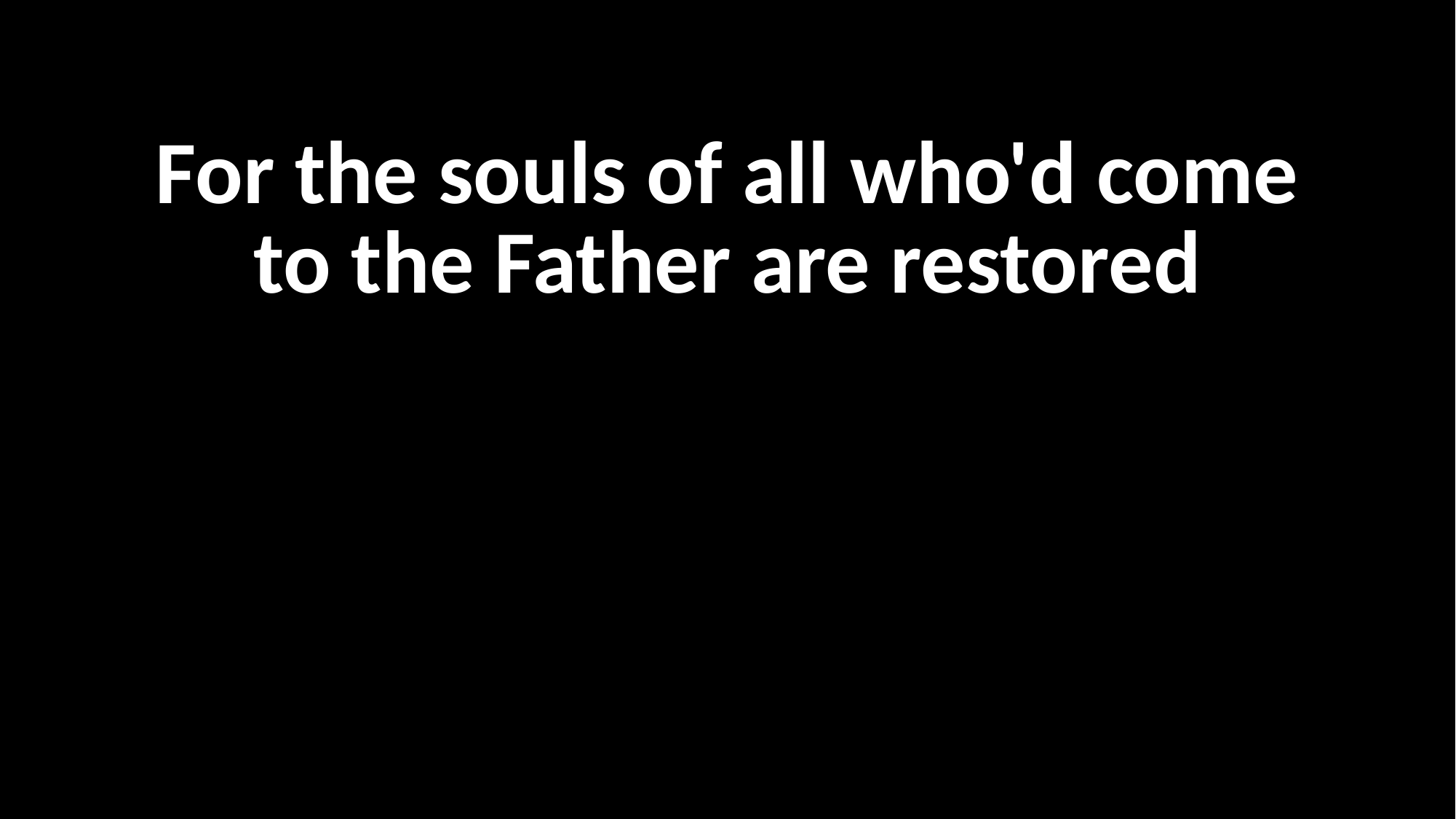

For the souls of all who'd come
to the Father are restored